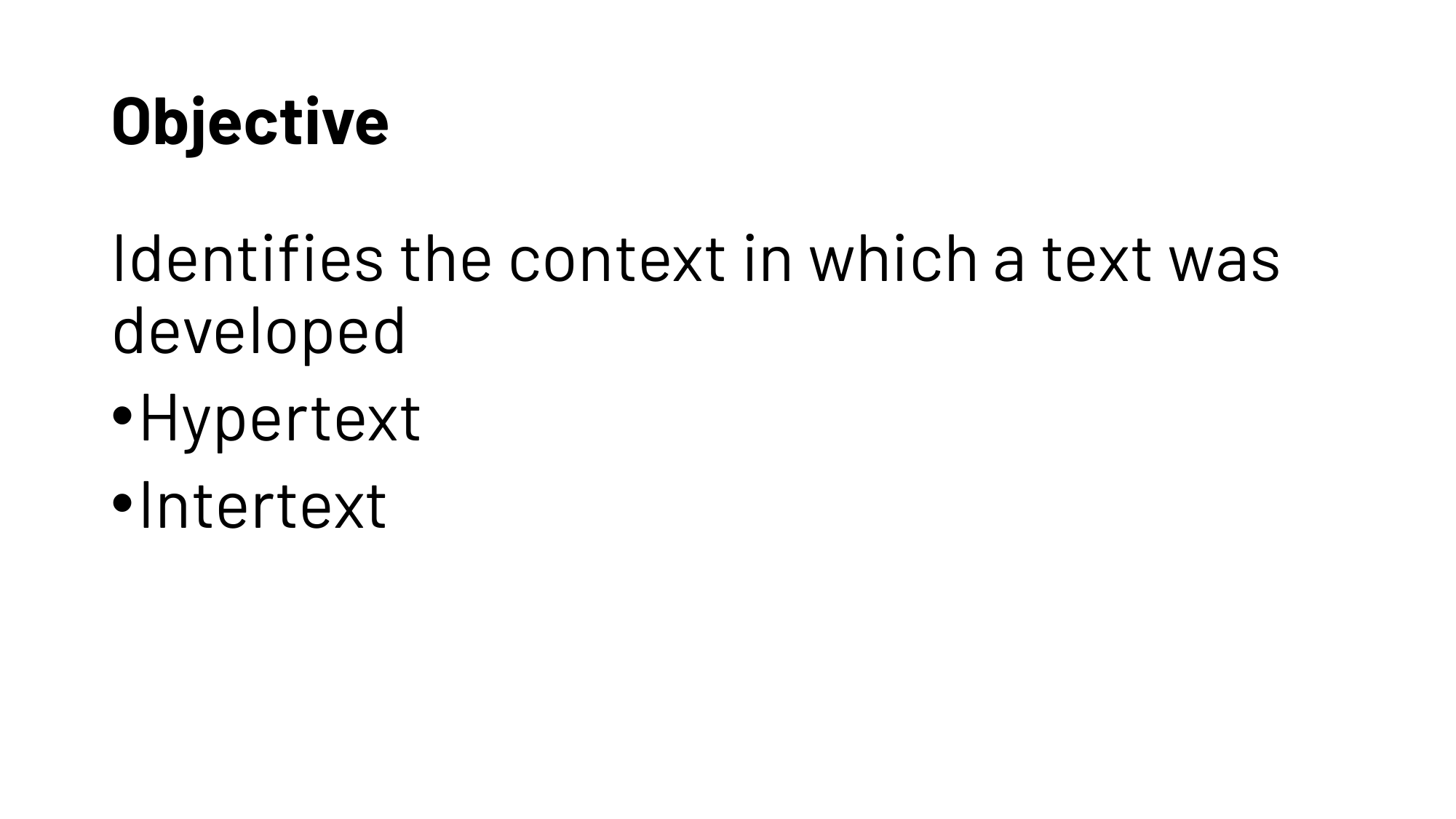

# Objective
Identifies the context in which a text was developed
Hypertext
Intertext